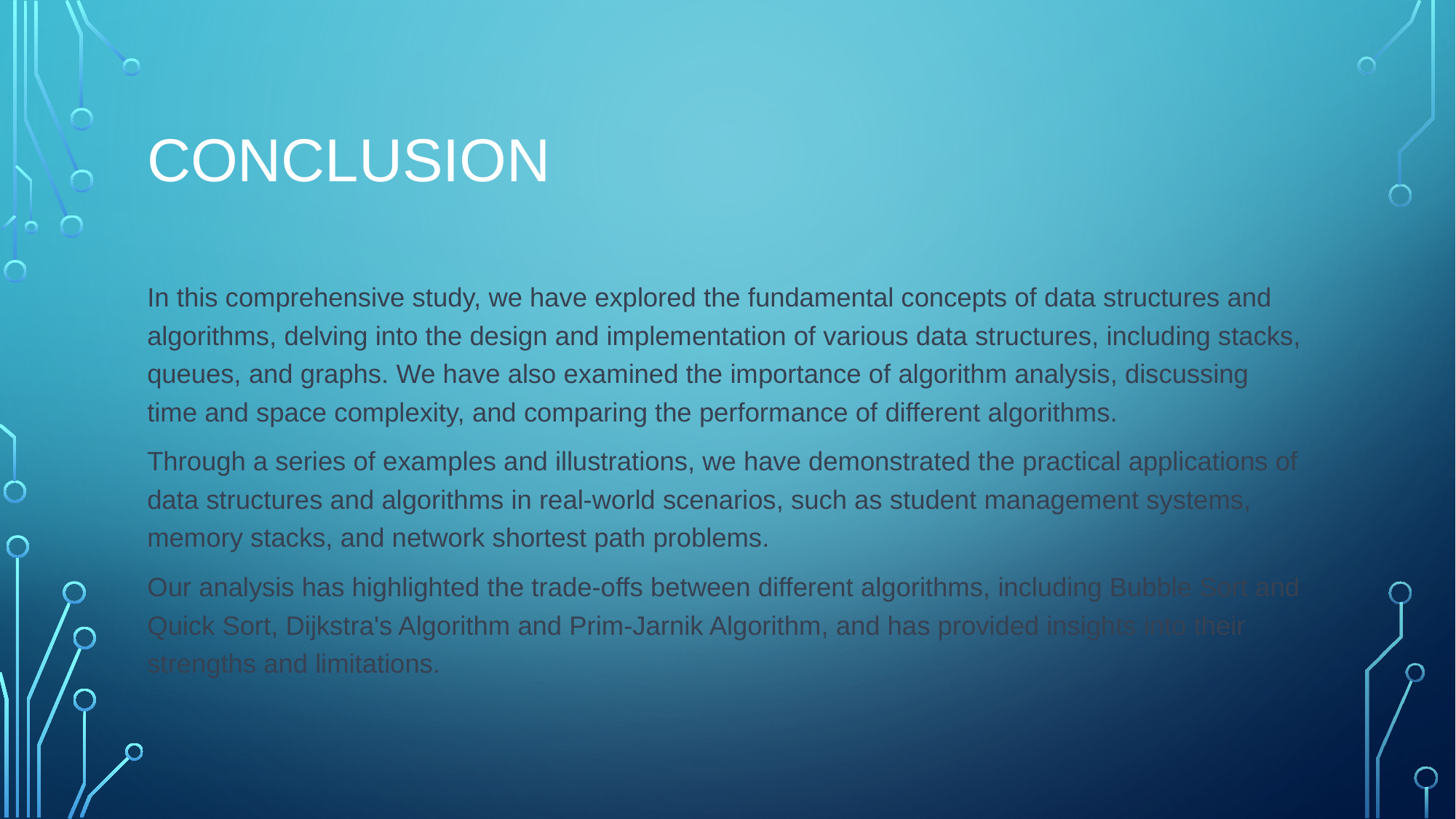

# cONCLUSION
In this comprehensive study, we have explored the fundamental concepts of data structures and algorithms, delving into the design and implementation of various data structures, including stacks, queues, and graphs. We have also examined the importance of algorithm analysis, discussing time and space complexity, and comparing the performance of different algorithms.
Through a series of examples and illustrations, we have demonstrated the practical applications of data structures and algorithms in real-world scenarios, such as student management systems, memory stacks, and network shortest path problems.
Our analysis has highlighted the trade-offs between different algorithms, including Bubble Sort and Quick Sort, Dijkstra's Algorithm and Prim-Jarnik Algorithm, and has provided insights into their strengths and limitations.